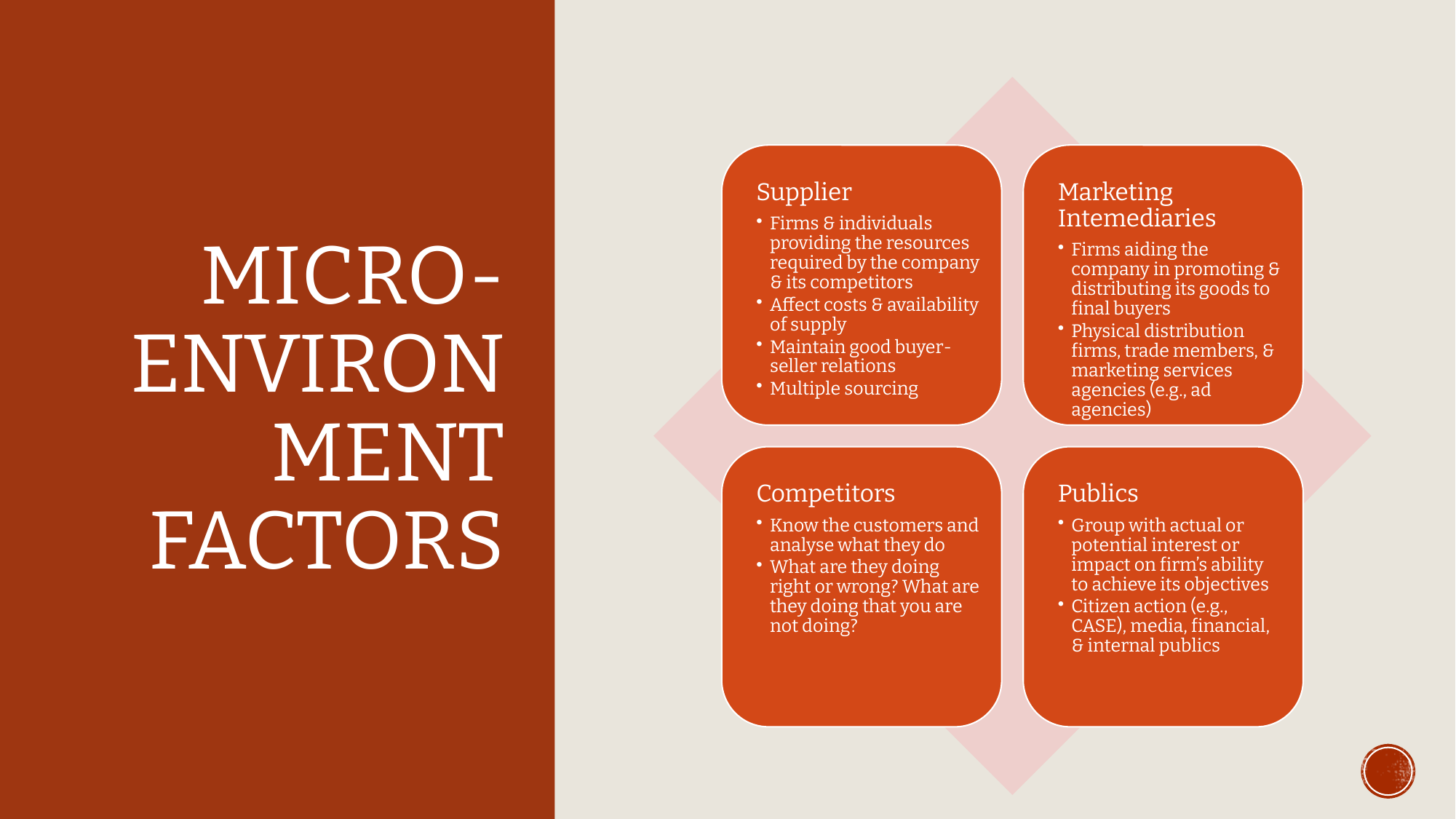

Supplier
Firms & individuals providing the resources required by the company & its competitors
Affect costs & availability of supply
Maintain good buyer-seller relations
Multiple sourcing
Marketing Intemediaries
Firms aiding the company in promoting & distributing its goods to final buyers
Physical distribution firms, trade members, & marketing services agencies (e.g., ad agencies)
Competitors
Know the customers and analyse what they do
What are they doing right or wrong? What are they doing that you are not doing?
Publics
Group with actual or potential interest or impact on firm’s ability to achieve its objectives
Citizen action (e.g., CASE), media, financial, & internal publics
# Micro-environment factors

10